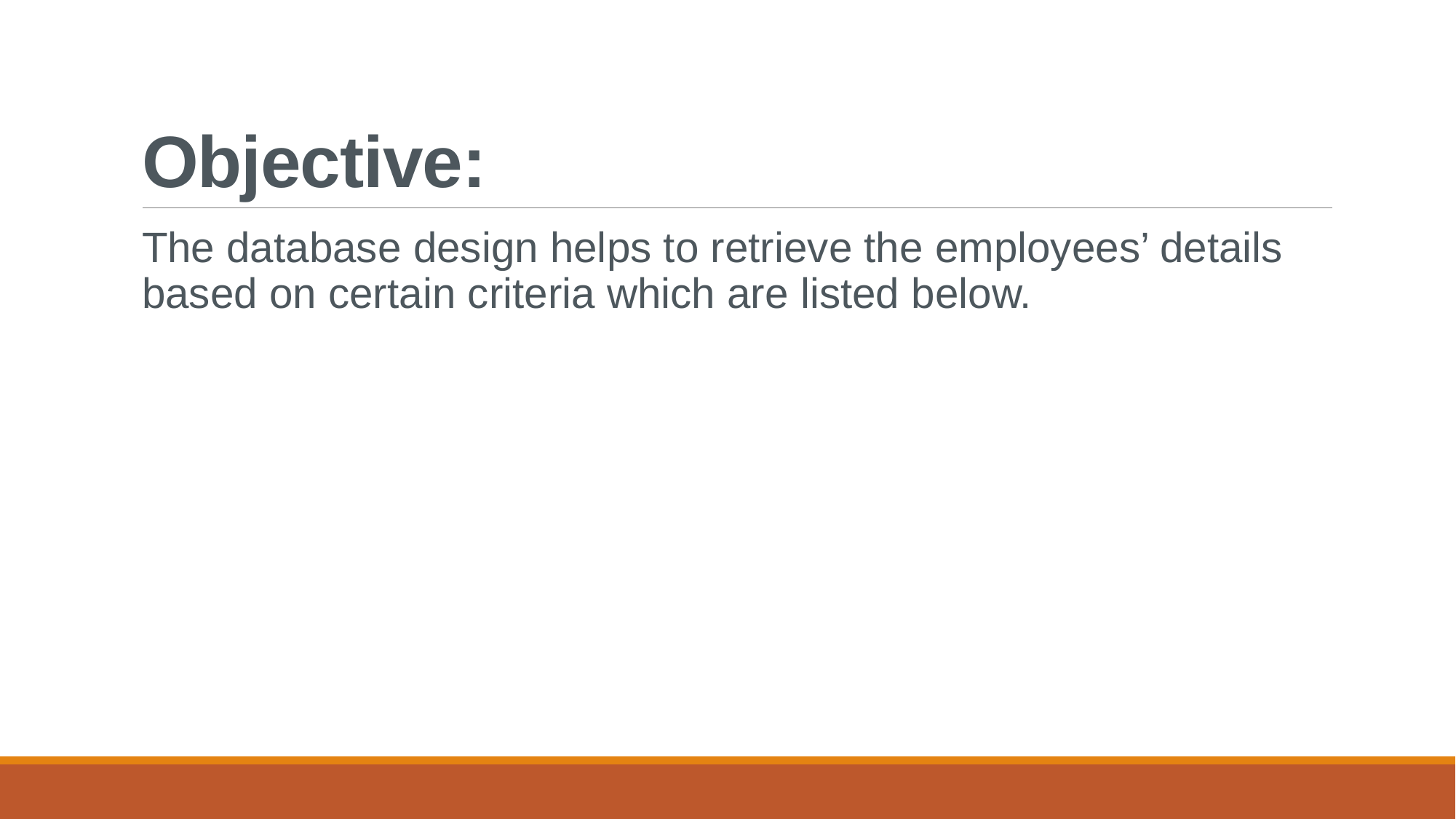

# Objective:
The database design helps to retrieve the employees’ details based on certain criteria which are listed below.